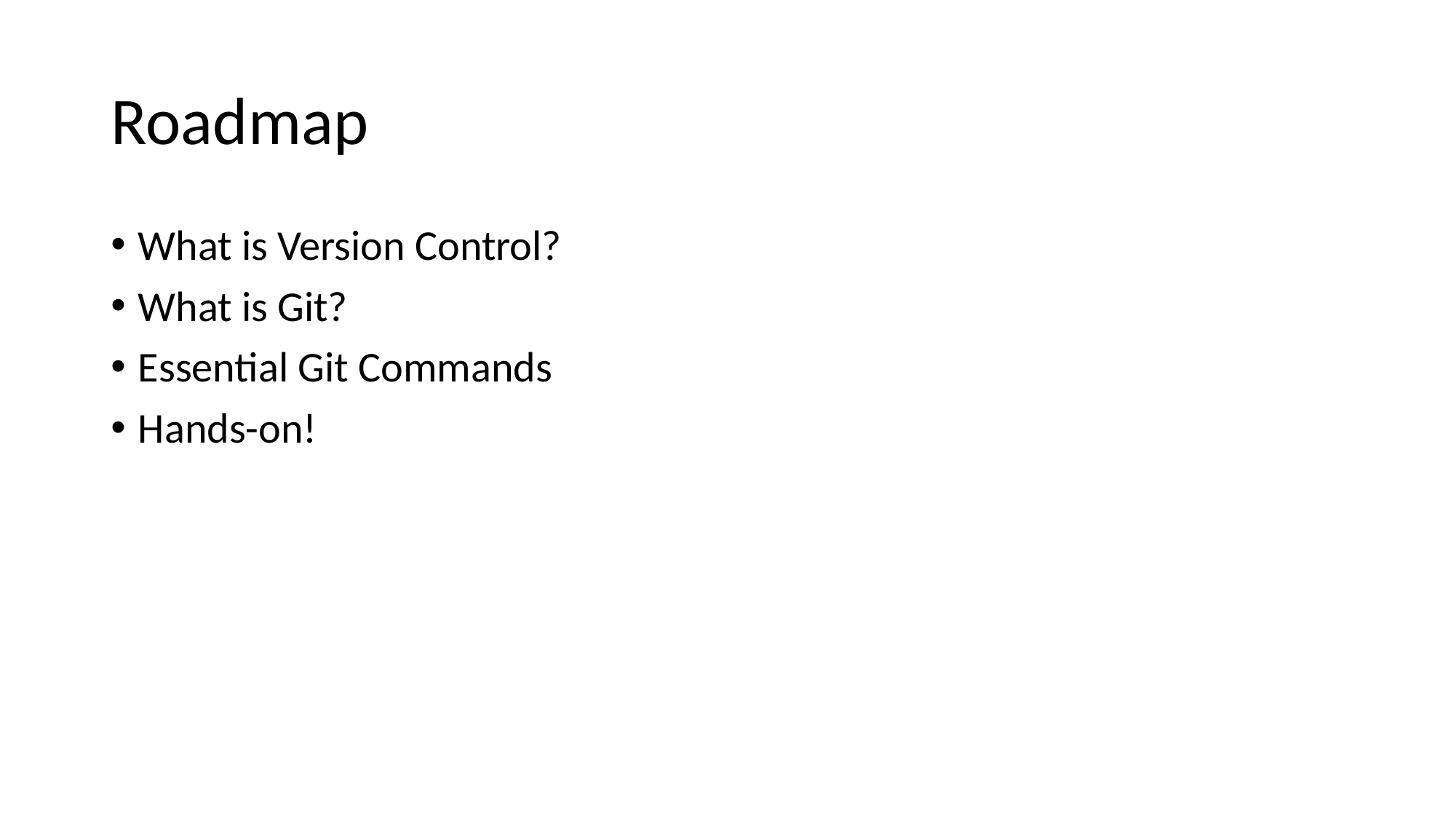

# Roadmap
What is Version Control?
What is Git?
Essential Git Commands
Hands-on!